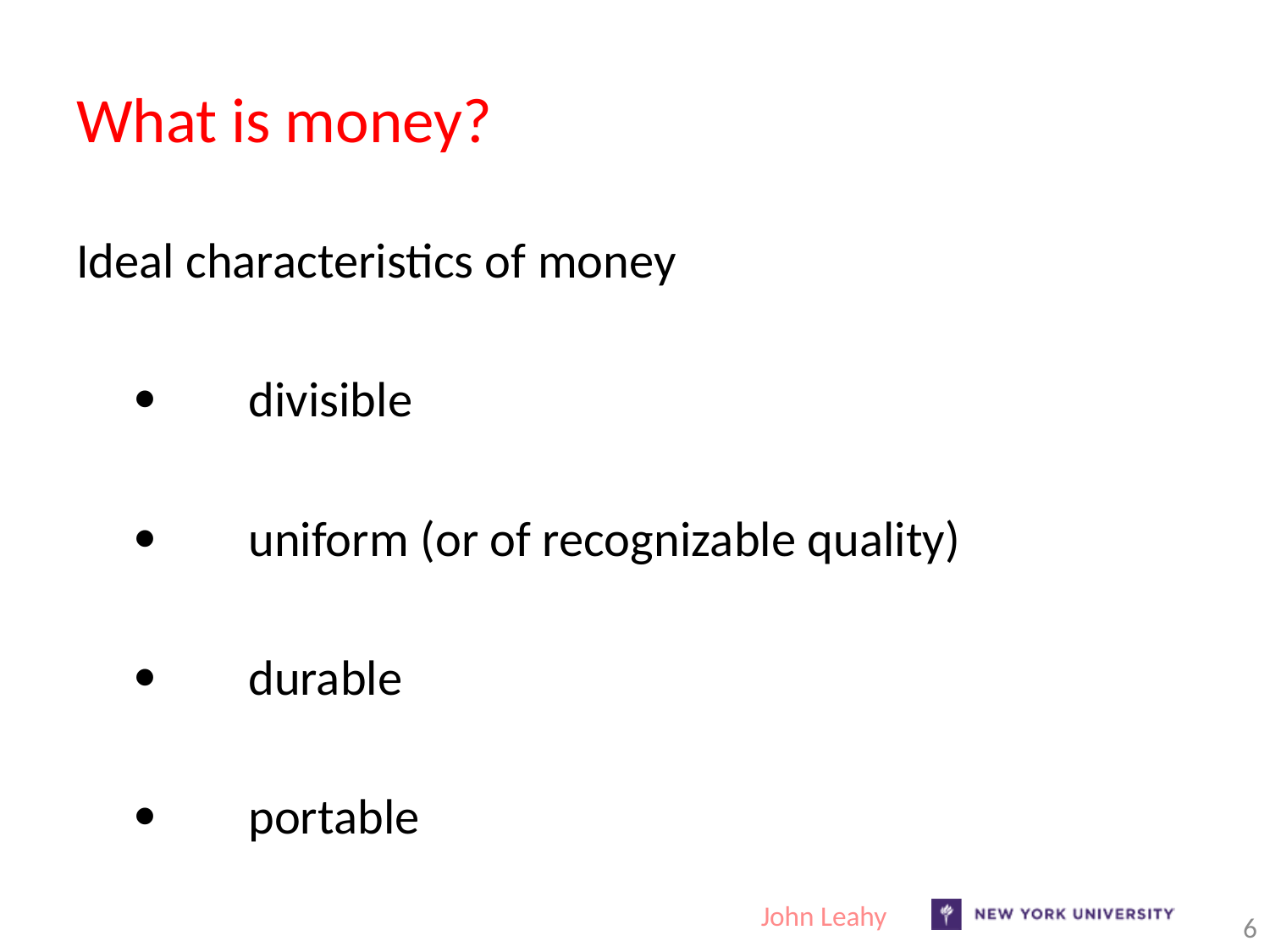

# What is money?
Ideal characteristics of money

•	divisible

•	uniform (or of recognizable quality)

•	durable

•	portable

John Leahy
6